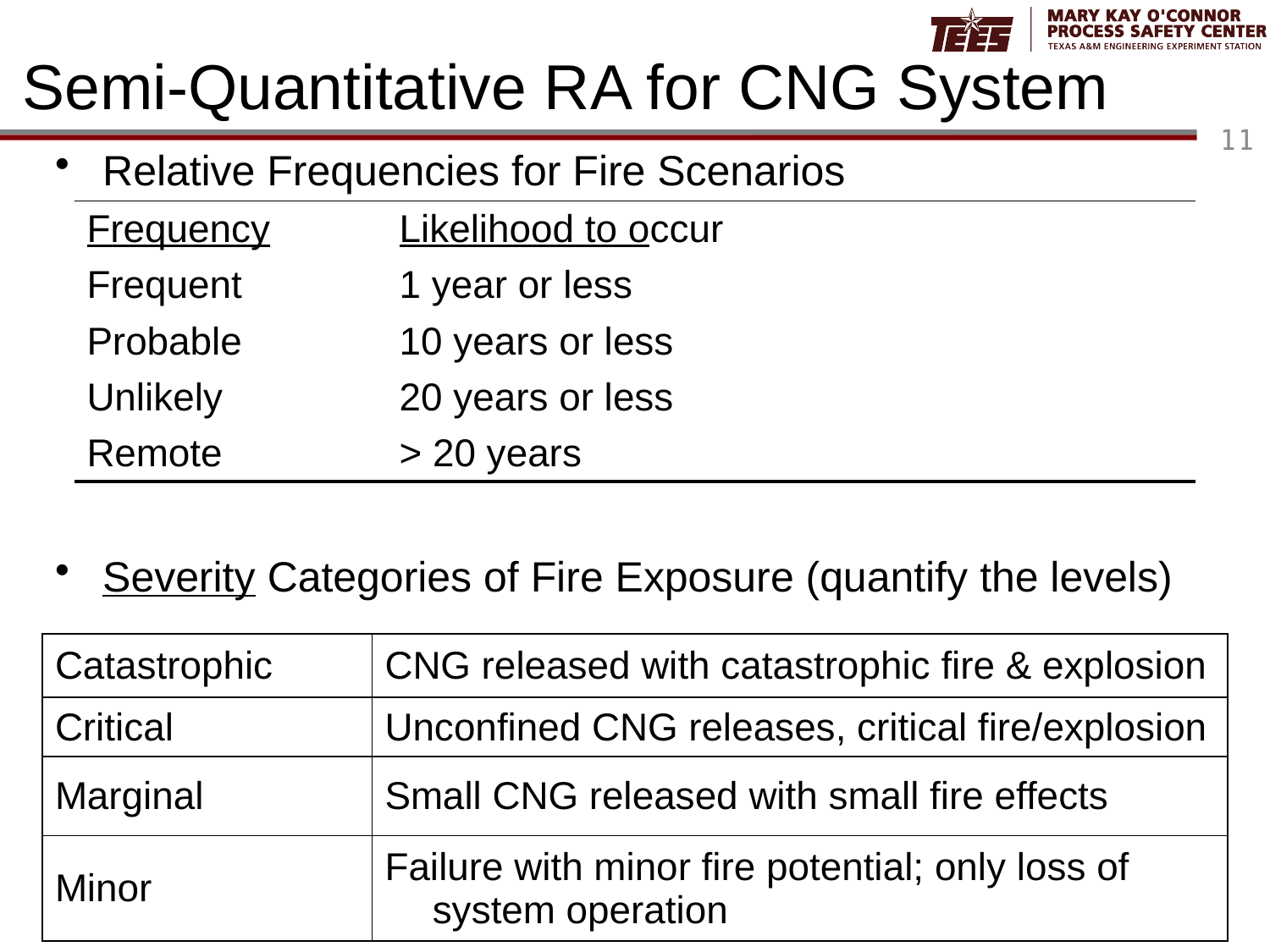

# Semi-Quantitative RA for CNG System
Relative Frequencies for Fire Scenarios

Severity Categories of Fire Exposure (quantify the levels)

| Frequency | Likelihood to occur |
| --- | --- |
| Frequent | 1 year or less |
| Probable | 10 years or less |
| Unlikely | 20 years or less |
| Remote | > 20 years |
| Catastrophic | CNG released with catastrophic fire & explosion |
| --- | --- |
| Critical | Unconfined CNG releases, critical fire/explosion |
| Marginal | Small CNG released with small fire effects |
| Minor | Failure with minor fire potential; only loss of system operation |